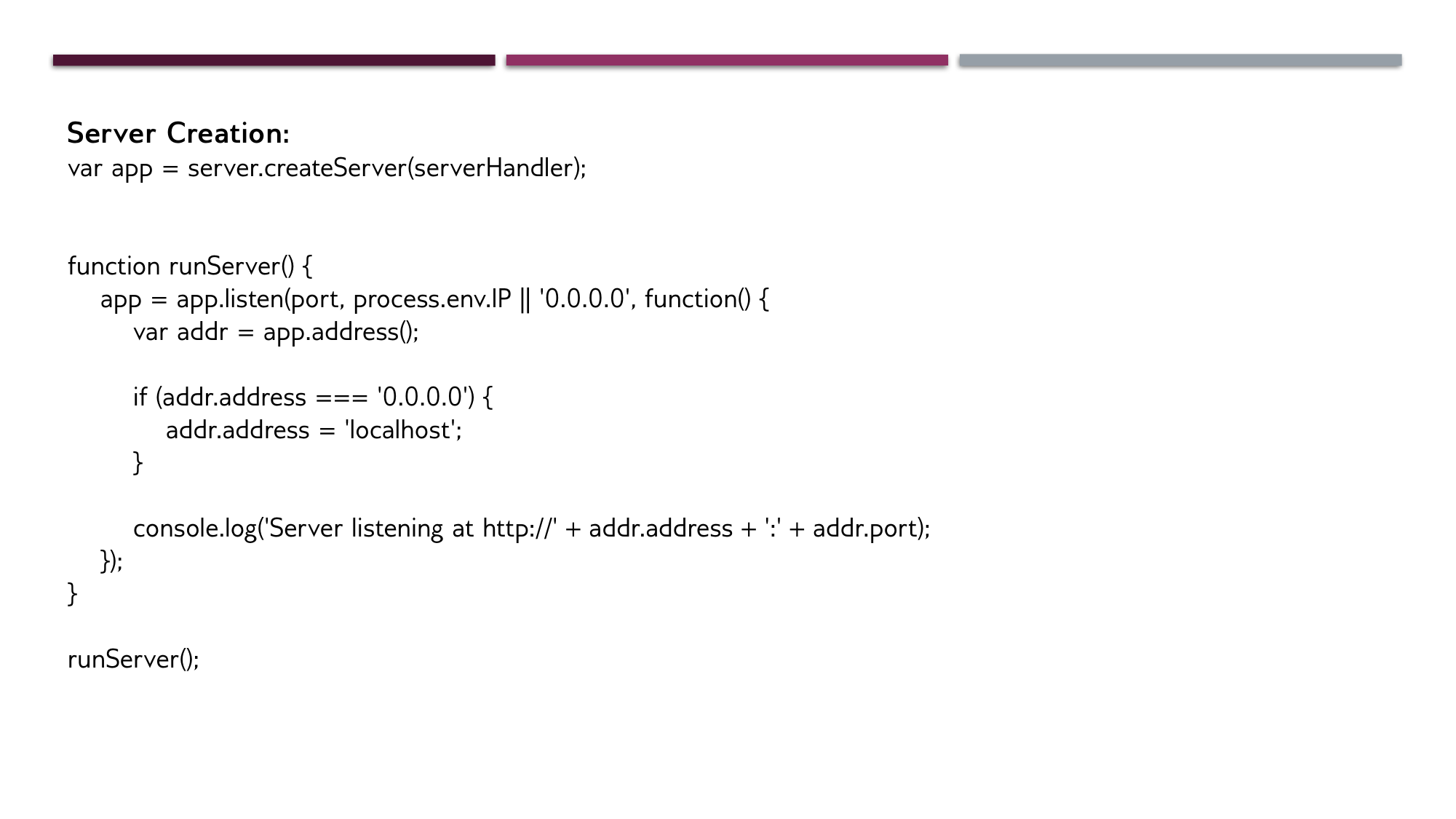

Server Creation:
var app = server.createServer(serverHandler);

function runServer() {
    app = app.listen(port, process.env.IP || '0.0.0.0', function() {
        var addr = app.address();

        if (addr.address === '0.0.0.0') {
            addr.address = 'localhost';
        }

        console.log('Server listening at http://' + addr.address + ':' + addr.port);
    });
}

runServer();